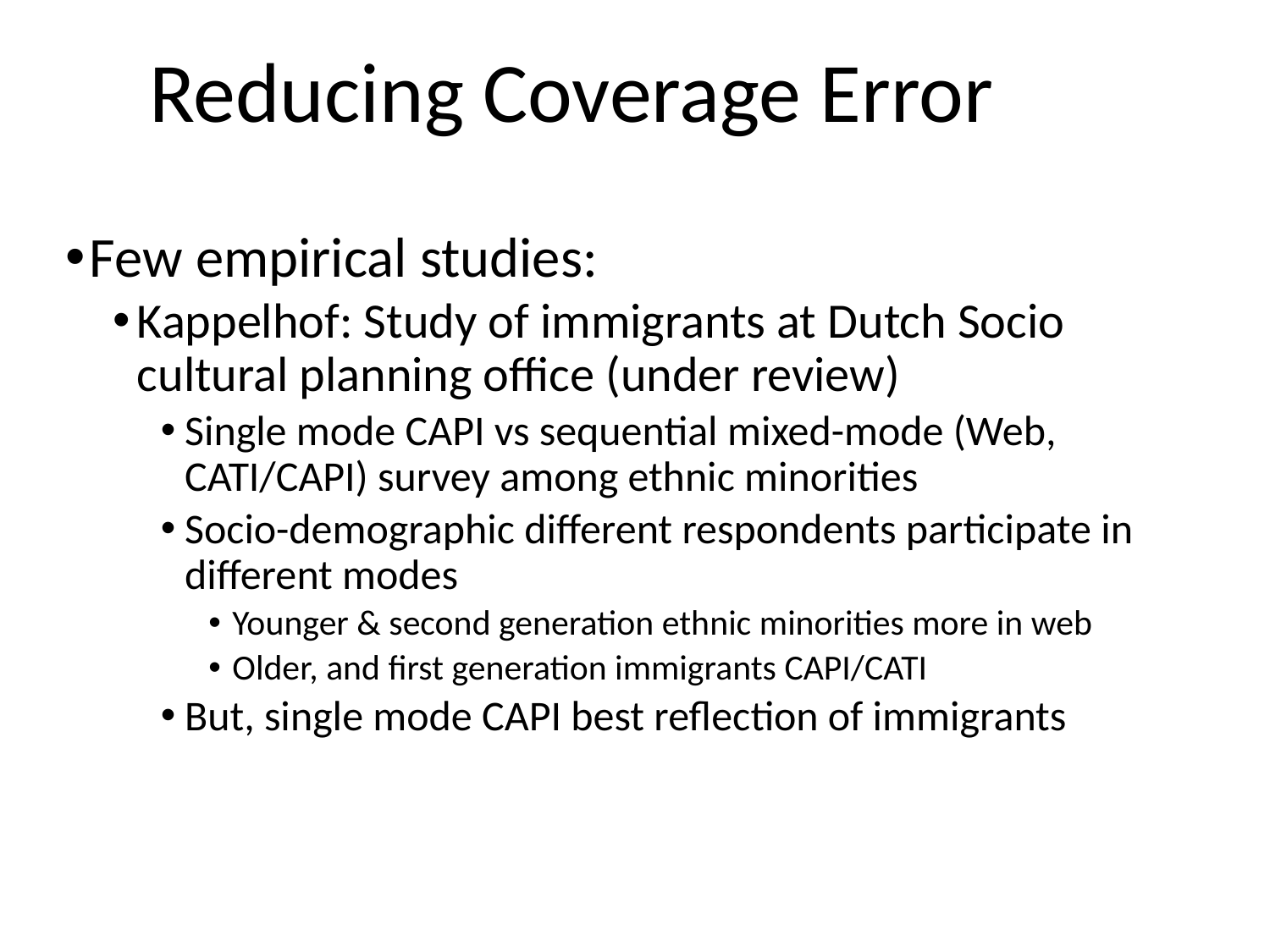

# Reducing Coverage Error
Few empirical studies:
Kappelhof: Study of immigrants at Dutch Socio cultural planning office (under review)
Single mode CAPI vs sequential mixed-mode (Web, CATI/CAPI) survey among ethnic minorities
Socio-demographic different respondents participate in different modes
Younger & second generation ethnic minorities more in web
Older, and first generation immigrants CAPI/CATI
But, single mode CAPI best reflection of immigrants